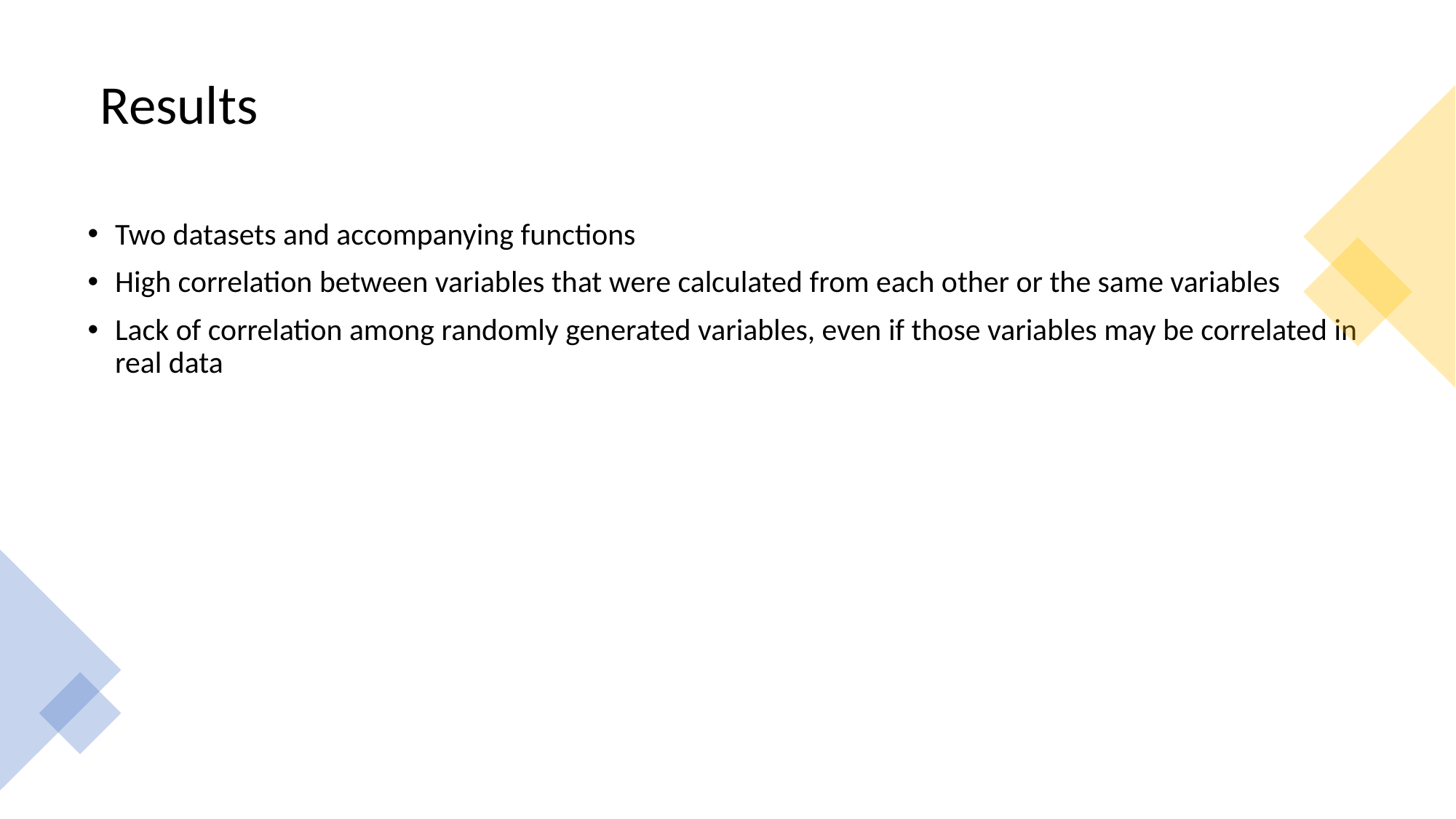

# Results

Two datasets and accompanying functions
High correlation between variables that were calculated from each other or the same variables
Lack of correlation among randomly generated variables, even if those variables may be correlated in real data